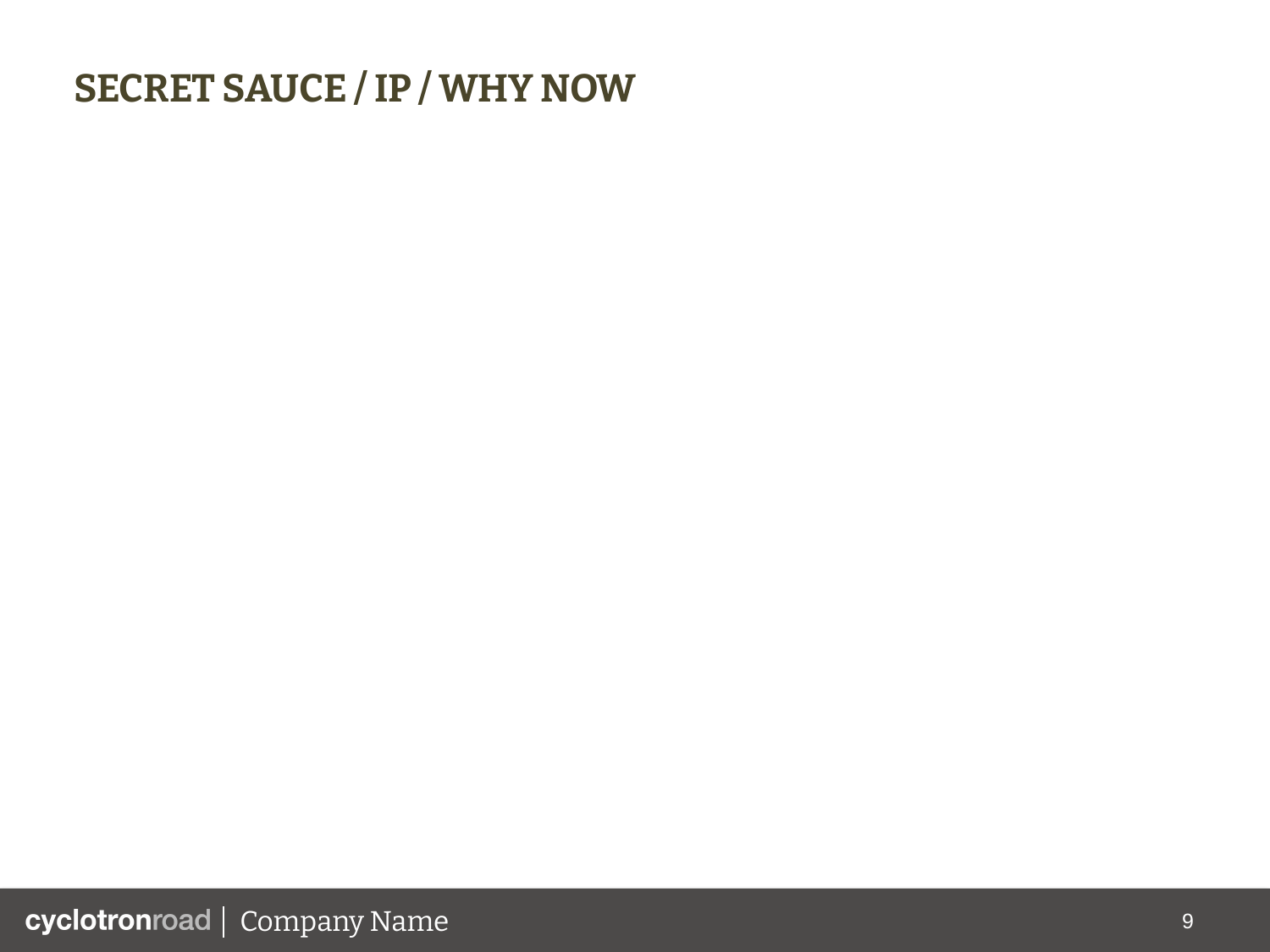

# SECRET SAUCE / IP / WHY NOW

9